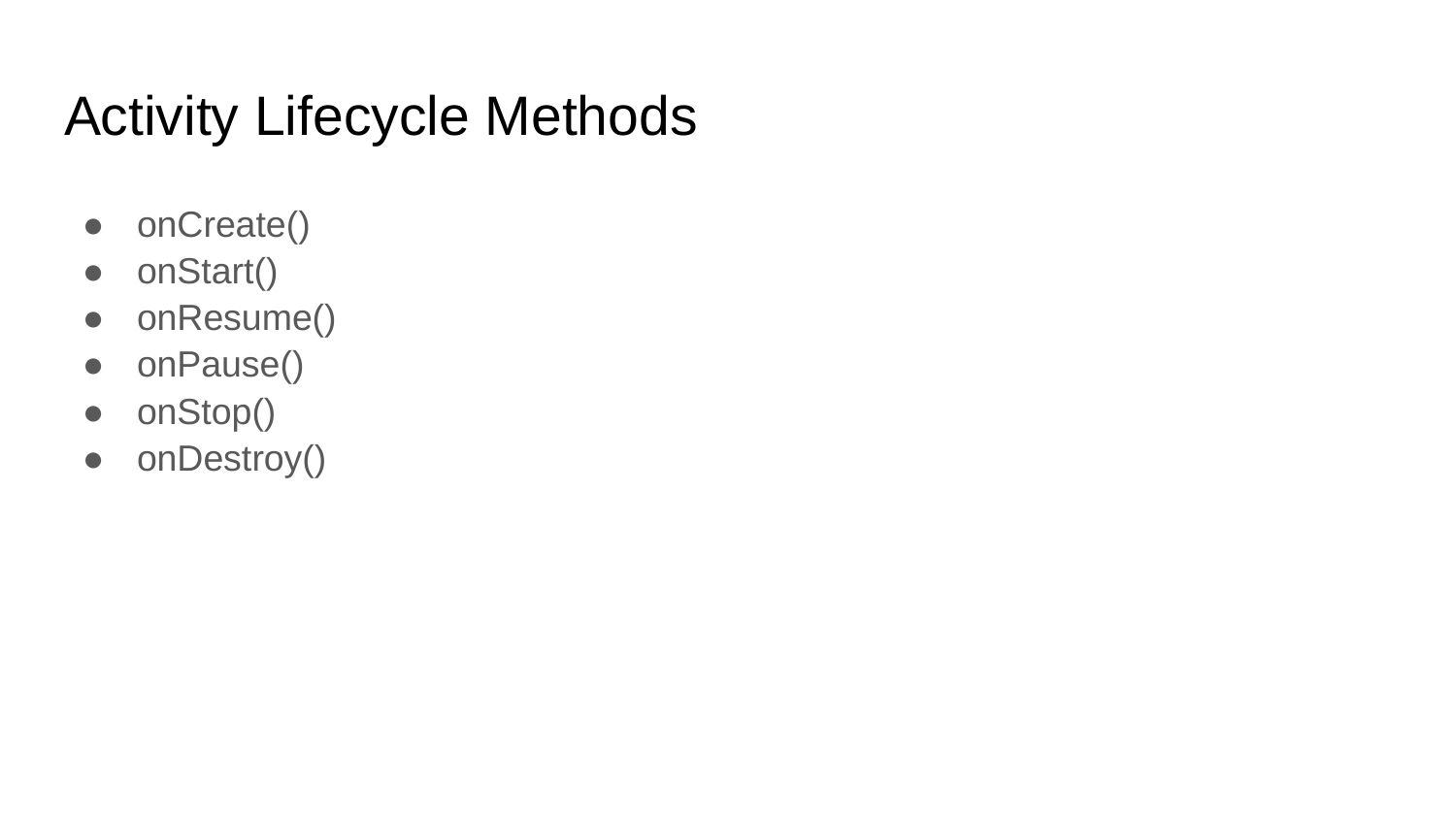

# Activity Lifecycle Methods
onCreate()
onStart()
onResume()
onPause()
onStop()
onDestroy()